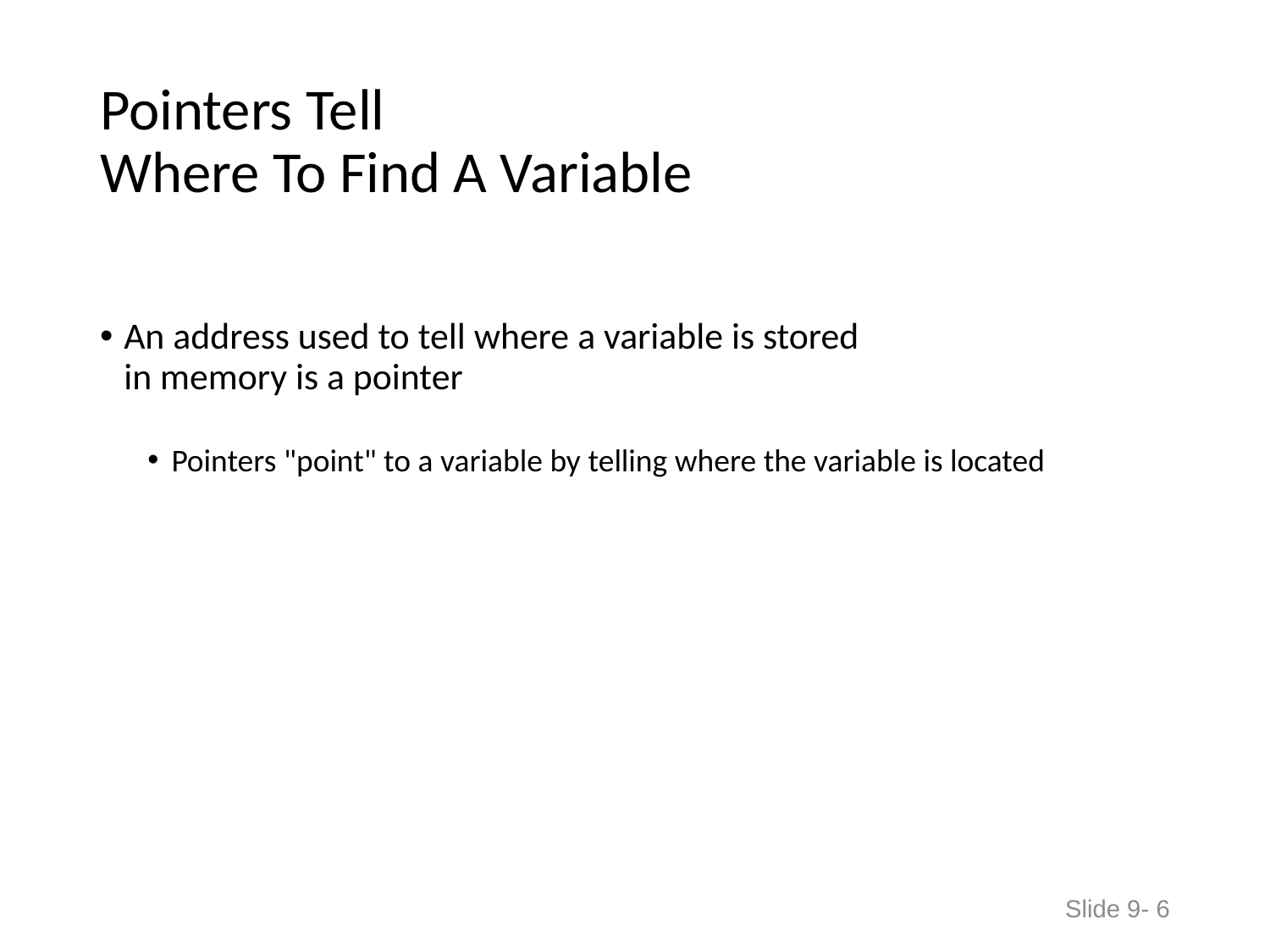

# Pointers Tell Where To Find A Variable

An address used to tell where a variable is stored
in memory is a pointer
Pointers "point" to a variable by telling where the variable is located
Slide 9- 6